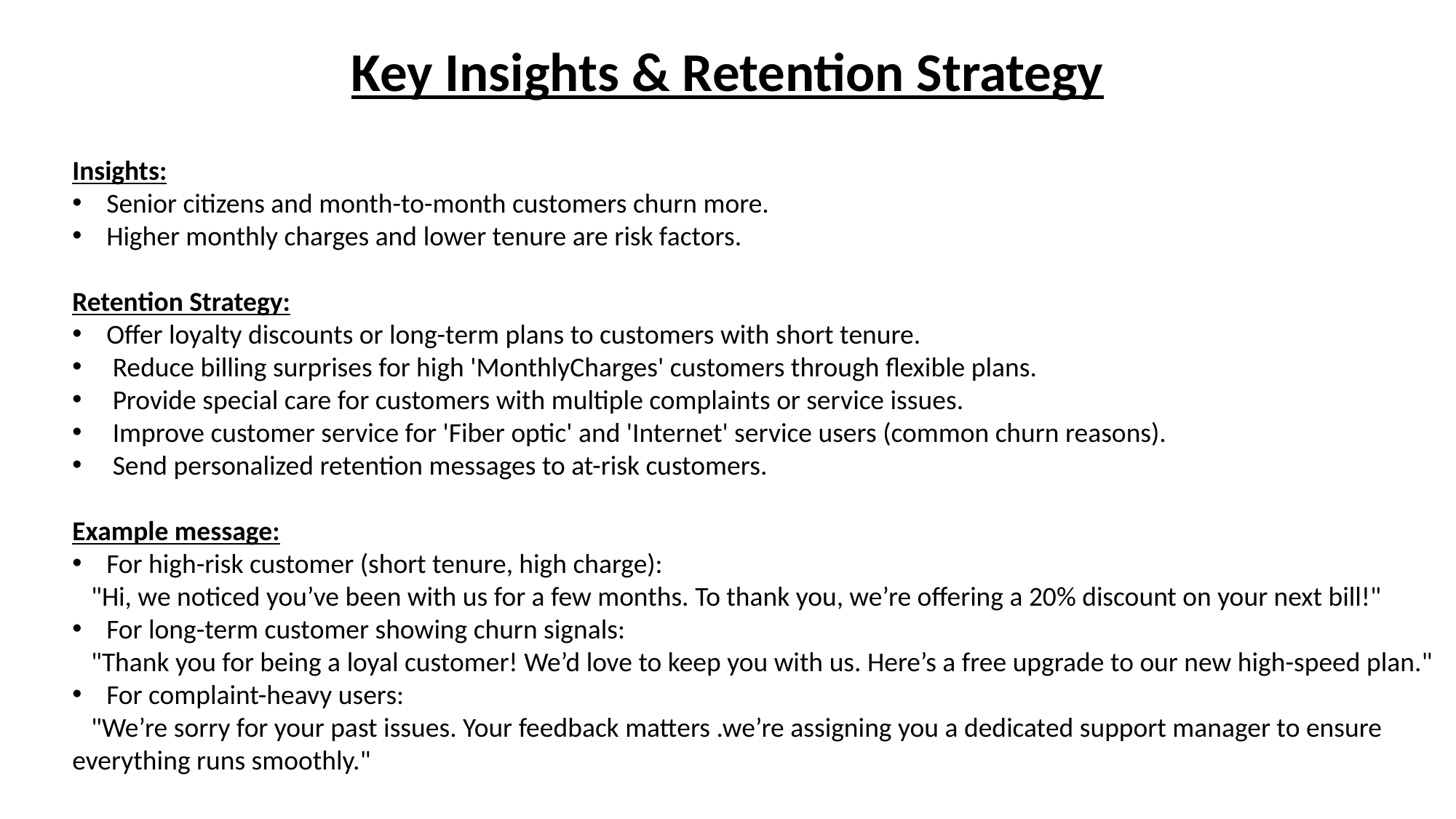

Key Insights & Retention Strategy
Insights:
Senior citizens and month-to-month customers churn more.
Higher monthly charges and lower tenure are risk factors.

Retention Strategy:
Offer loyalty discounts or long-term plans to customers with short tenure.
 Reduce billing surprises for high 'MonthlyCharges' customers through flexible plans.
 Provide special care for customers with multiple complaints or service issues.
 Improve customer service for 'Fiber optic' and 'Internet' service users (common churn reasons).
 Send personalized retention messages to at-risk customers.

Example message:
For high-risk customer (short tenure, high charge):
   "Hi, we noticed you’ve been with us for a few months. To thank you, we’re offering a 20% discount on your next bill!"
For long-term customer showing churn signals:
   "Thank you for being a loyal customer! We’d love to keep you with us. Here’s a free upgrade to our new high-speed plan."
For complaint-heavy users:
   "We’re sorry for your past issues. Your feedback matters .we’re assigning you a dedicated support manager to ensure   everything runs smoothly."